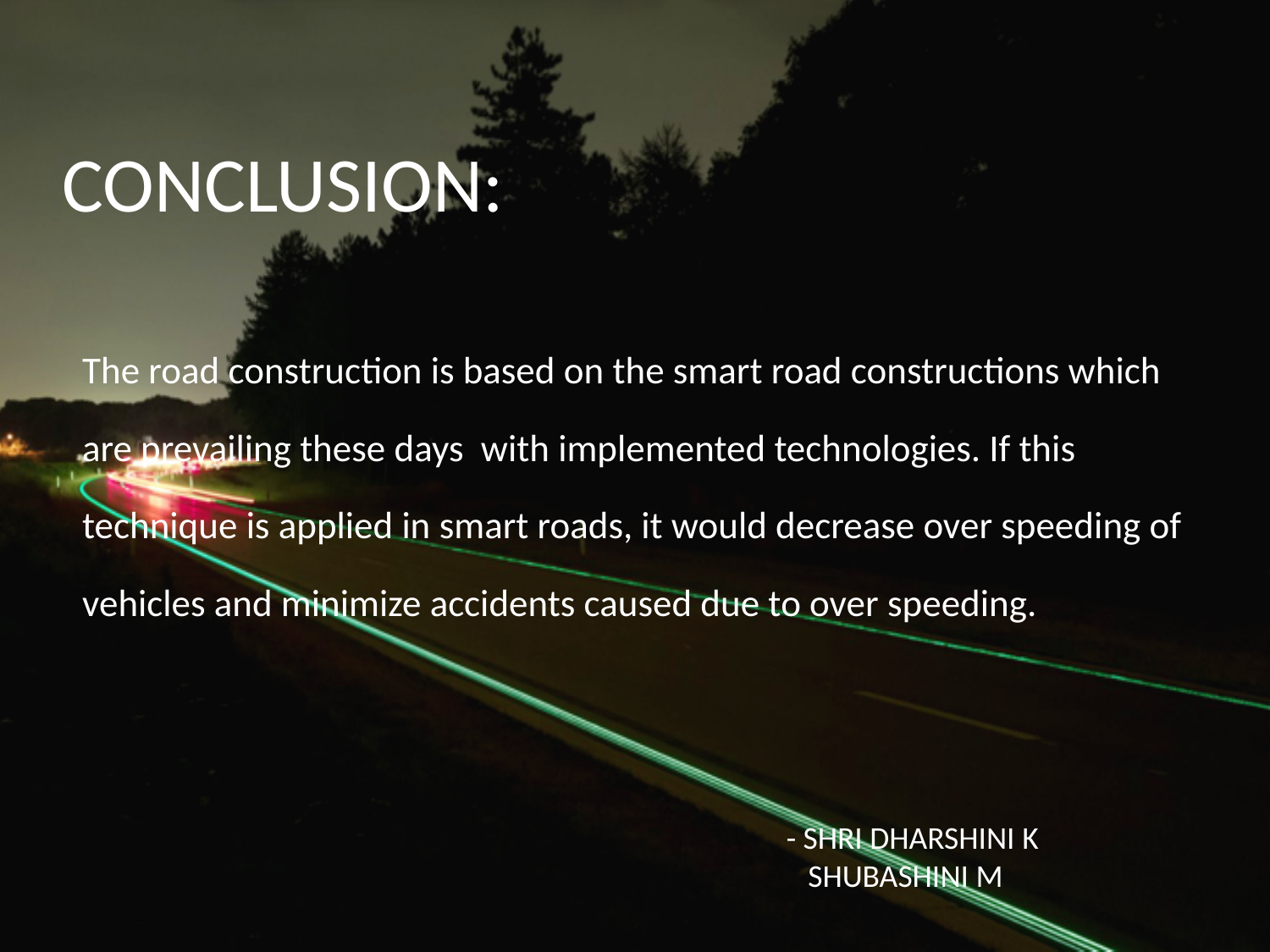

# CONCLUSION:
The road construction is based on the smart road constructions which are prevailing these days  with implemented technologies. If this technique is applied in smart roads, it would decrease over speeding of vehicles and minimize accidents caused due to over speeding.

- SHRI DHARSHINI K
   SHUBASHINI M